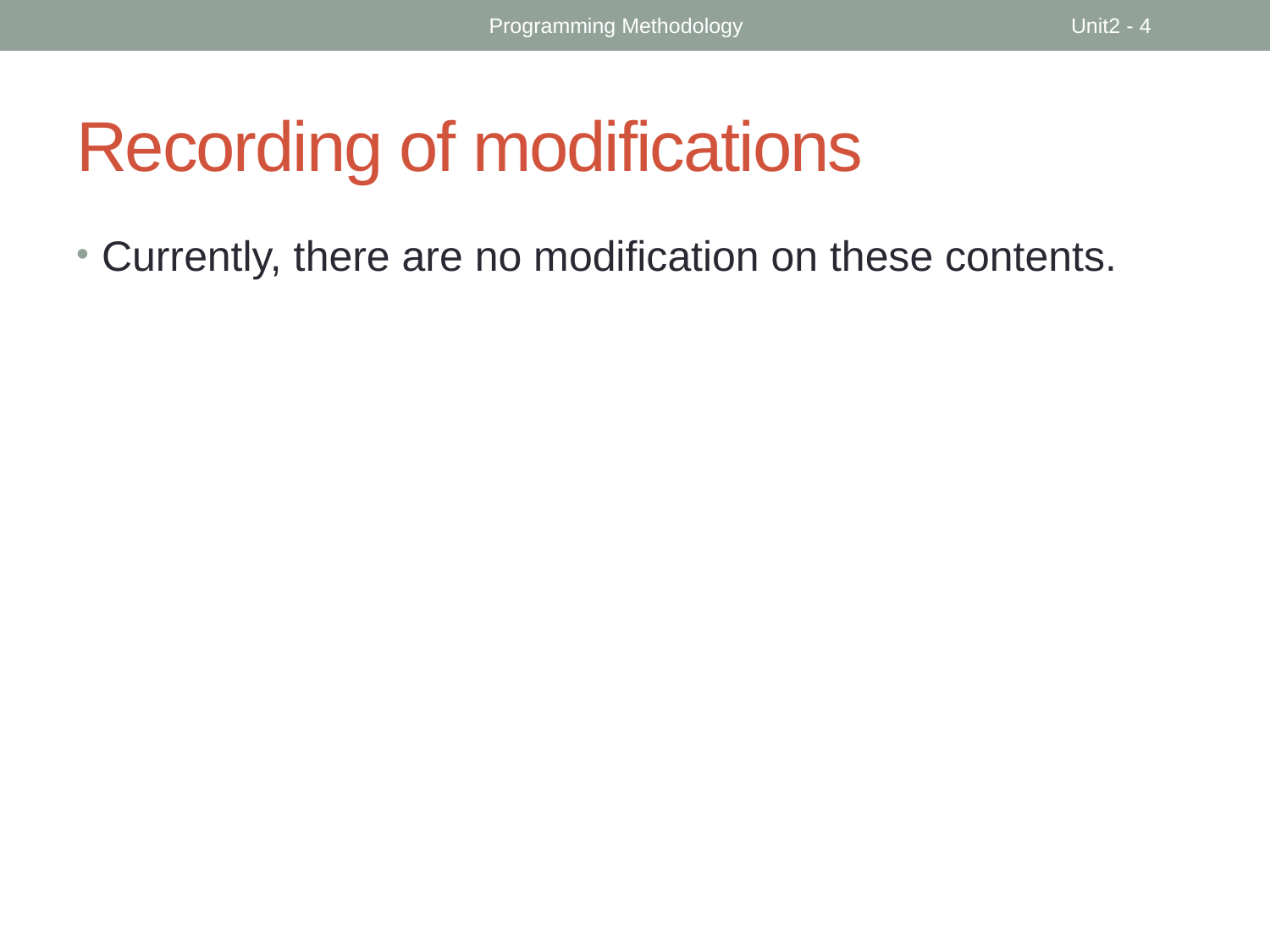

Programming Methodology
Unit2 - 4
# Recording of modifications
Currently, there are no modification on these contents.